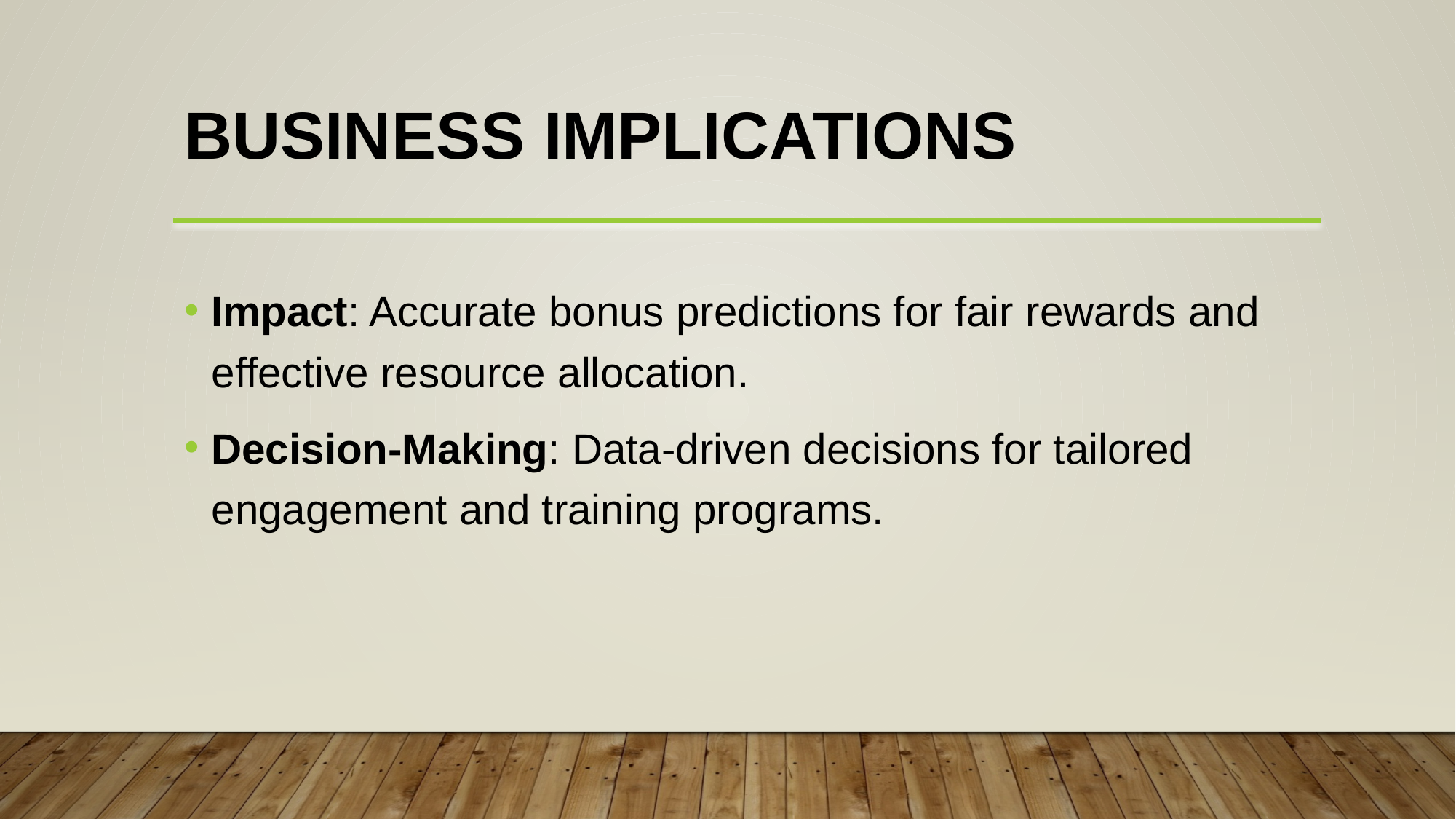

# Business Implications
Impact: Accurate bonus predictions for fair rewards and effective resource allocation.
Decision-Making: Data-driven decisions for tailored engagement and training programs.